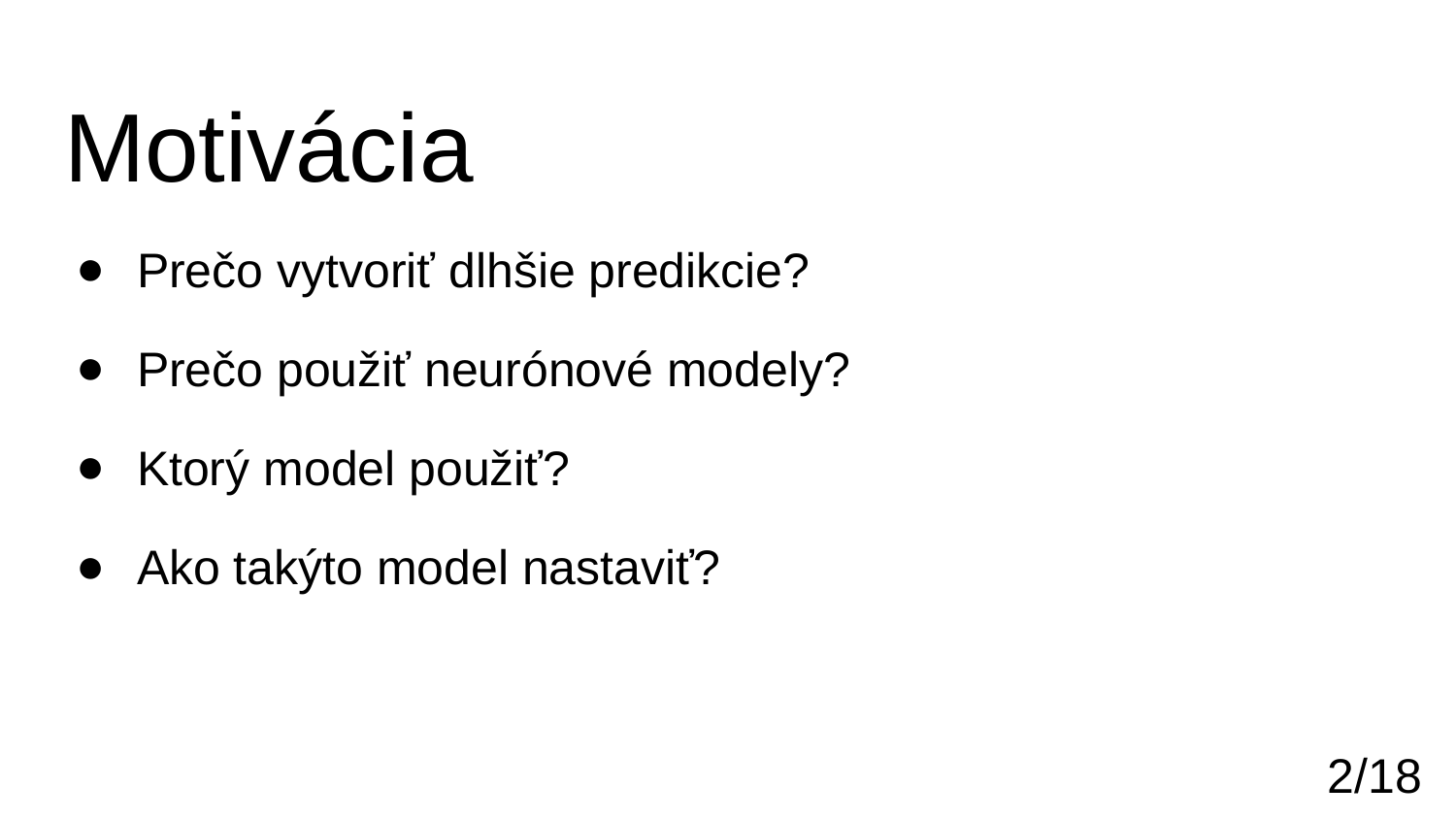

# Motivácia
Prečo vytvoriť dlhšie predikcie?
Prečo použiť neurónové modely?
Ktorý model použiť?
Ako takýto model nastaviť?
2/18